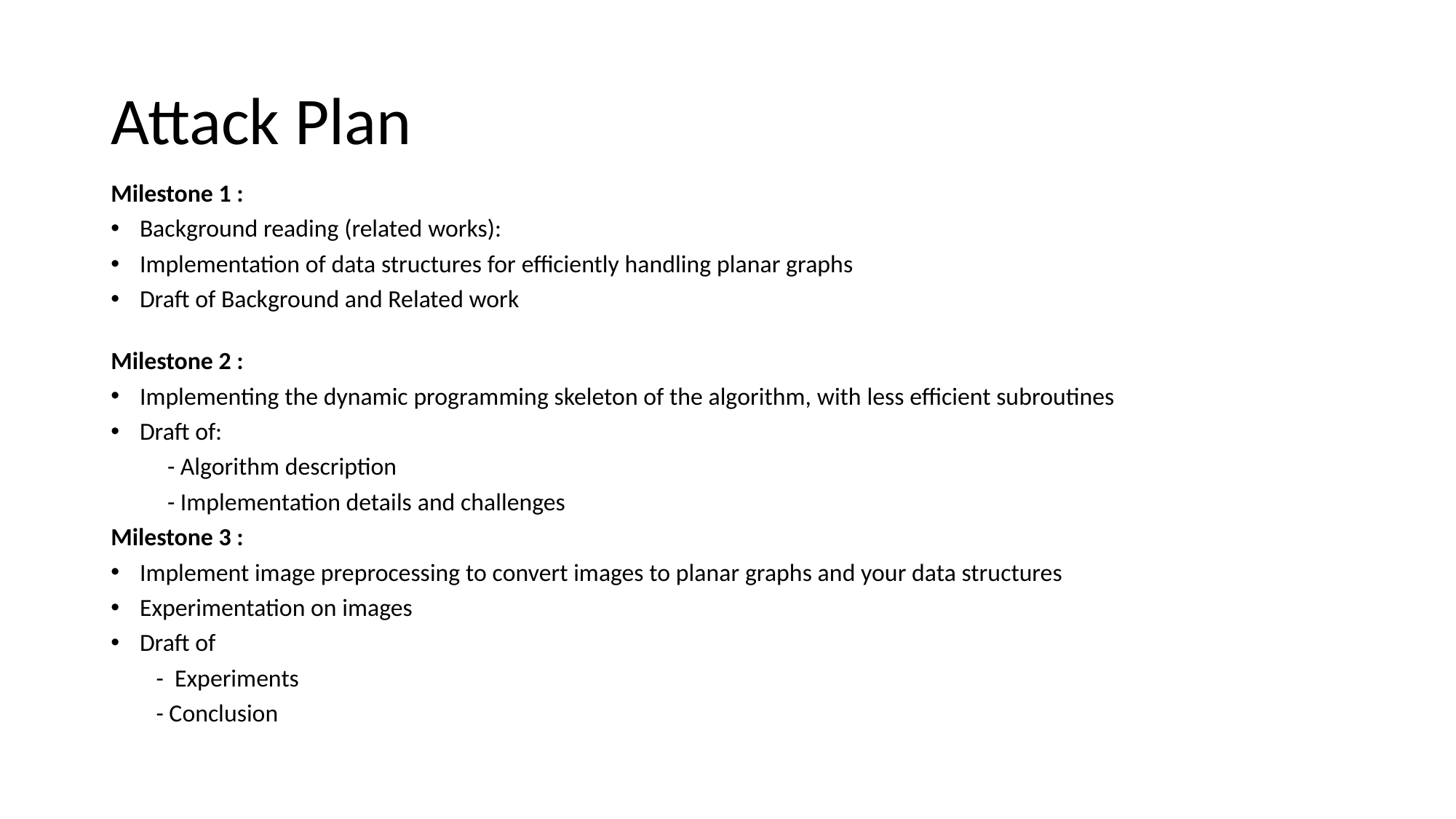

# Attack Plan
Milestone 1 :
Background reading (related works):
Implementation of data structures for efficiently handling planar graphs
Draft of Background and Related work
Milestone 2 :
Implementing the dynamic programming skeleton of the algorithm, with less efficient subroutines
Draft of:
          - Algorithm description
          - Implementation details and challenges
Milestone 3 :
Implement image preprocessing to convert images to planar graphs and your data structures
Experimentation on images
Draft of
        -  Experiments
        - Conclusion